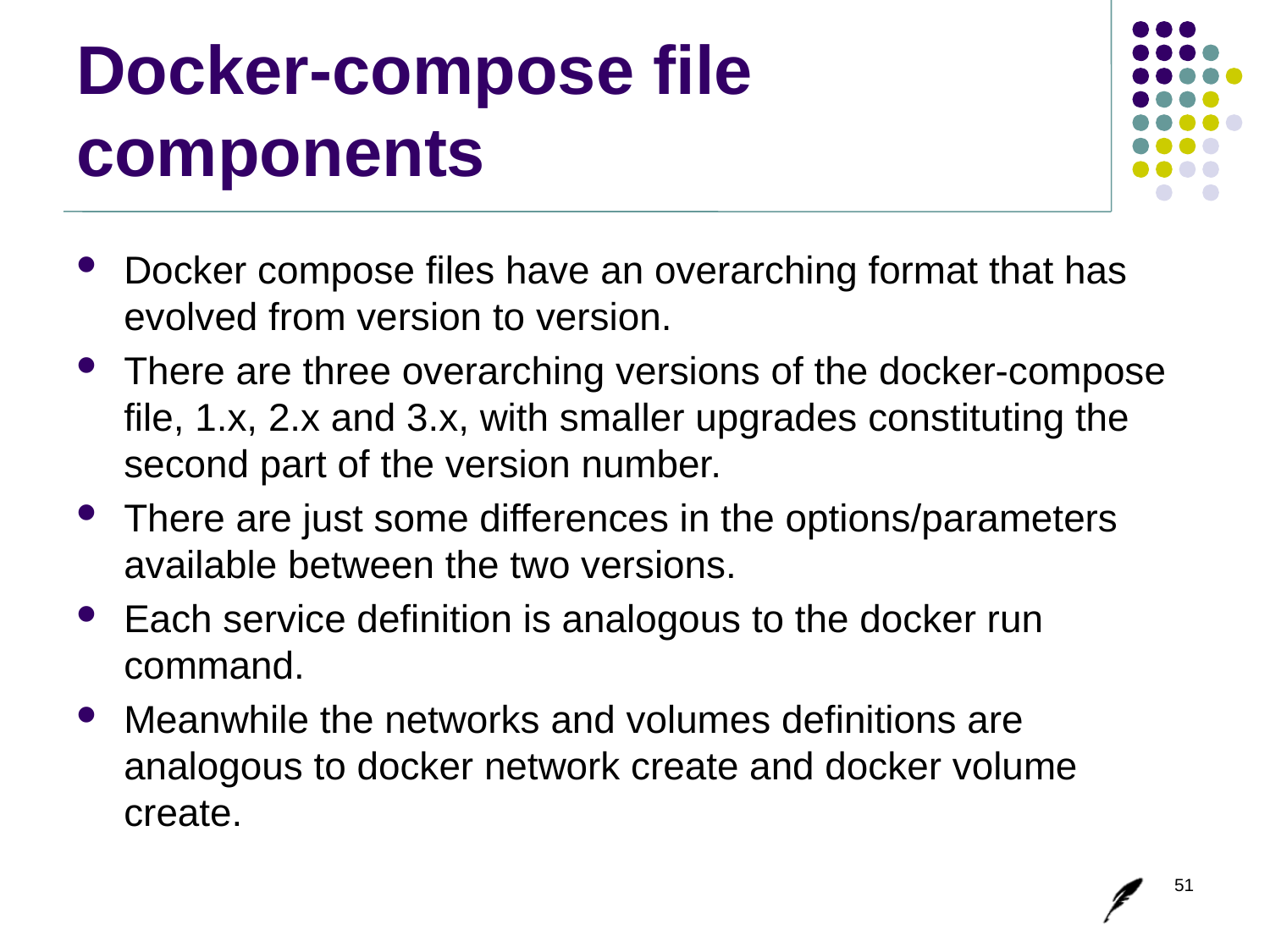

# Docker-compose file components
Docker compose files have an overarching format that has evolved from version to version.
There are three overarching versions of the docker-compose file, 1.x, 2.x and 3.x, with smaller upgrades constituting the second part of the version number.
There are just some differences in the options/parameters available between the two versions.
Each service definition is analogous to the docker run command.
Meanwhile the networks and volumes definitions are analogous to docker network create and docker volume create.

51